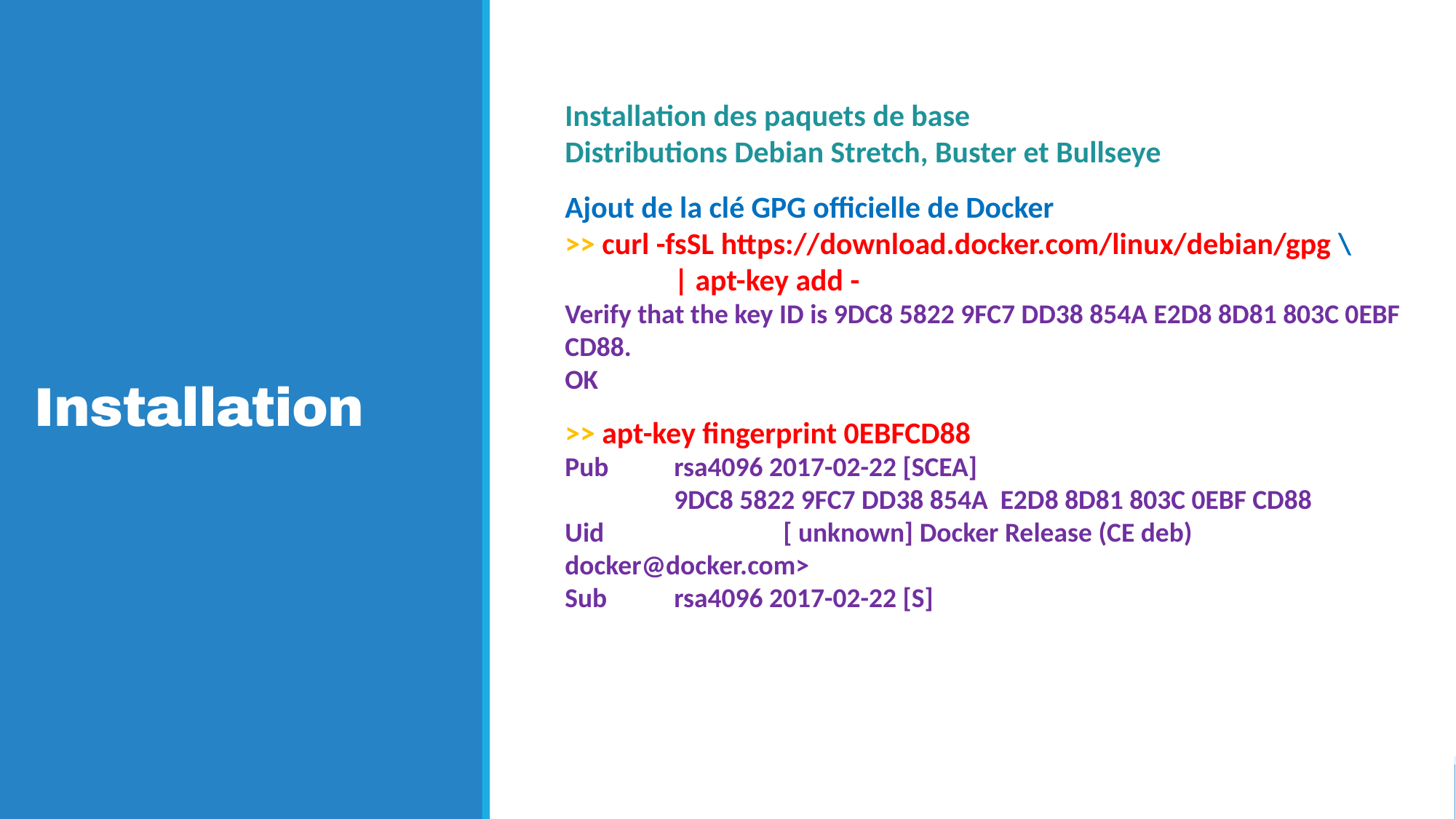

# Installation
Installation des paquets de base
Distributions Debian Stretch, Buster et Bullseye
Ajout de la clé GPG officielle de Docker
>> curl -fsSL https://download.docker.com/linux/debian/gpg \
	| apt-key add -
Verify that the key ID is 9DC8 5822 9FC7 DD38 854A E2D8 8D81 803C 0EBF CD88.
OK
>> apt-key fingerprint 0EBFCD88
Pub	rsa4096 2017-02-22 [SCEA]
	9DC8 5822 9FC7 DD38 854A  E2D8 8D81 803C 0EBF CD88
Uid		[ unknown] Docker Release (CE deb)
docker@docker.com>
Sub	rsa4096 2017-02-22 [S]